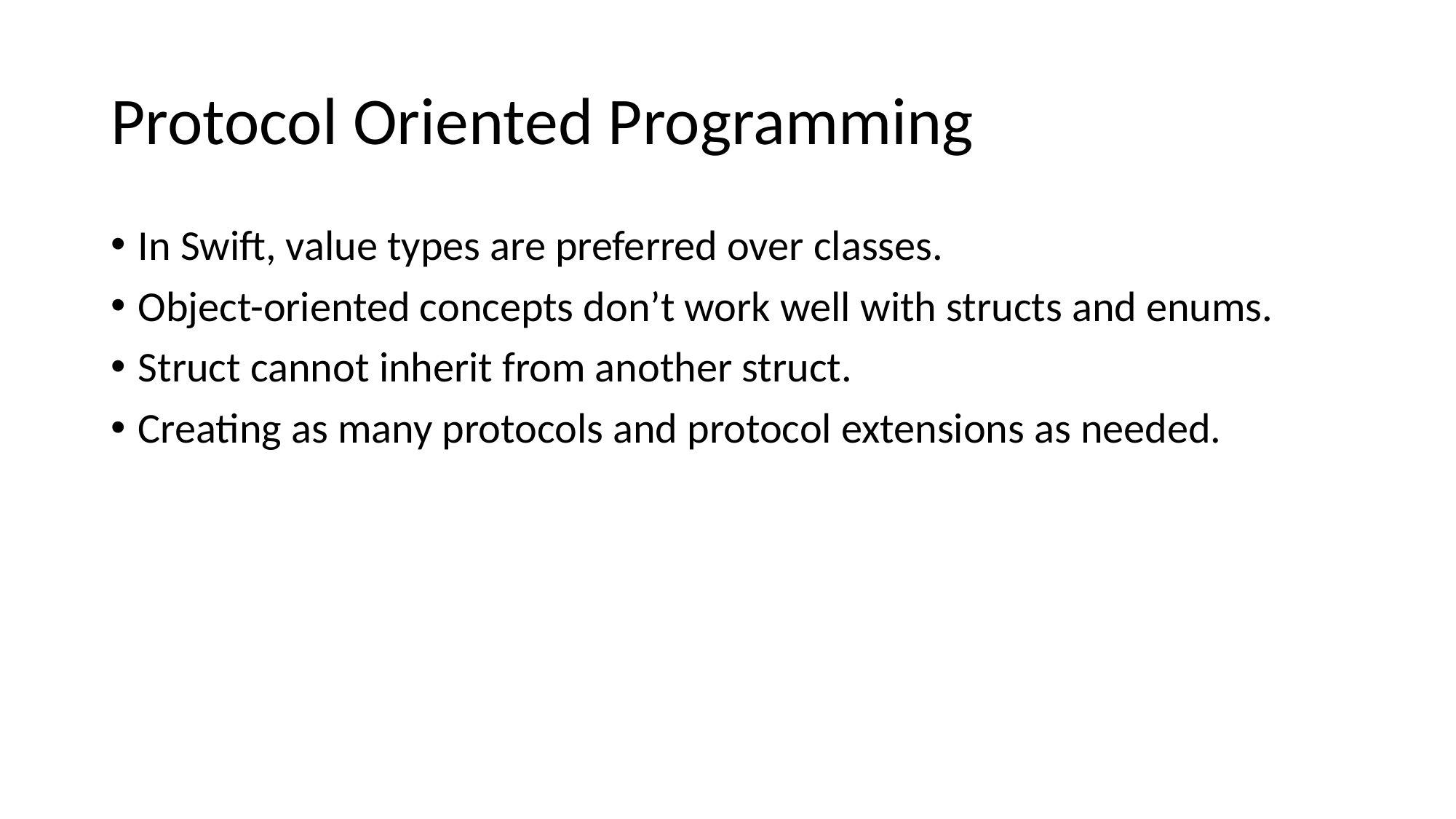

# Protocol Oriented Programming
In Swift, value types are preferred over classes.
Object-oriented concepts don’t work well with structs and enums.
Struct cannot inherit from another struct.
Creating as many protocols and protocol extensions as needed.